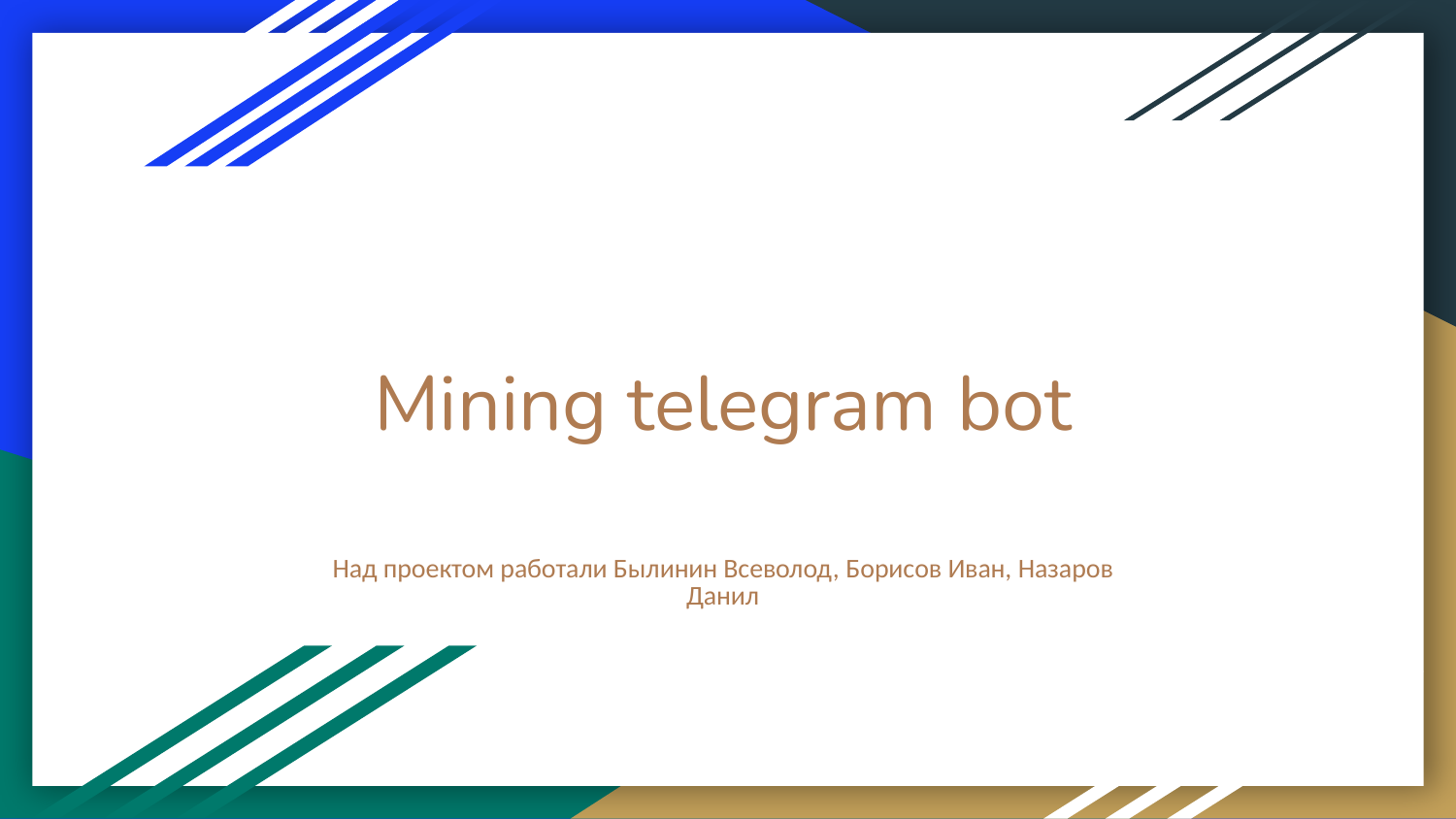

# Mining telegram bot
Над проектом работали Былинин Всеволод, Борисов Иван, Назаров Данил